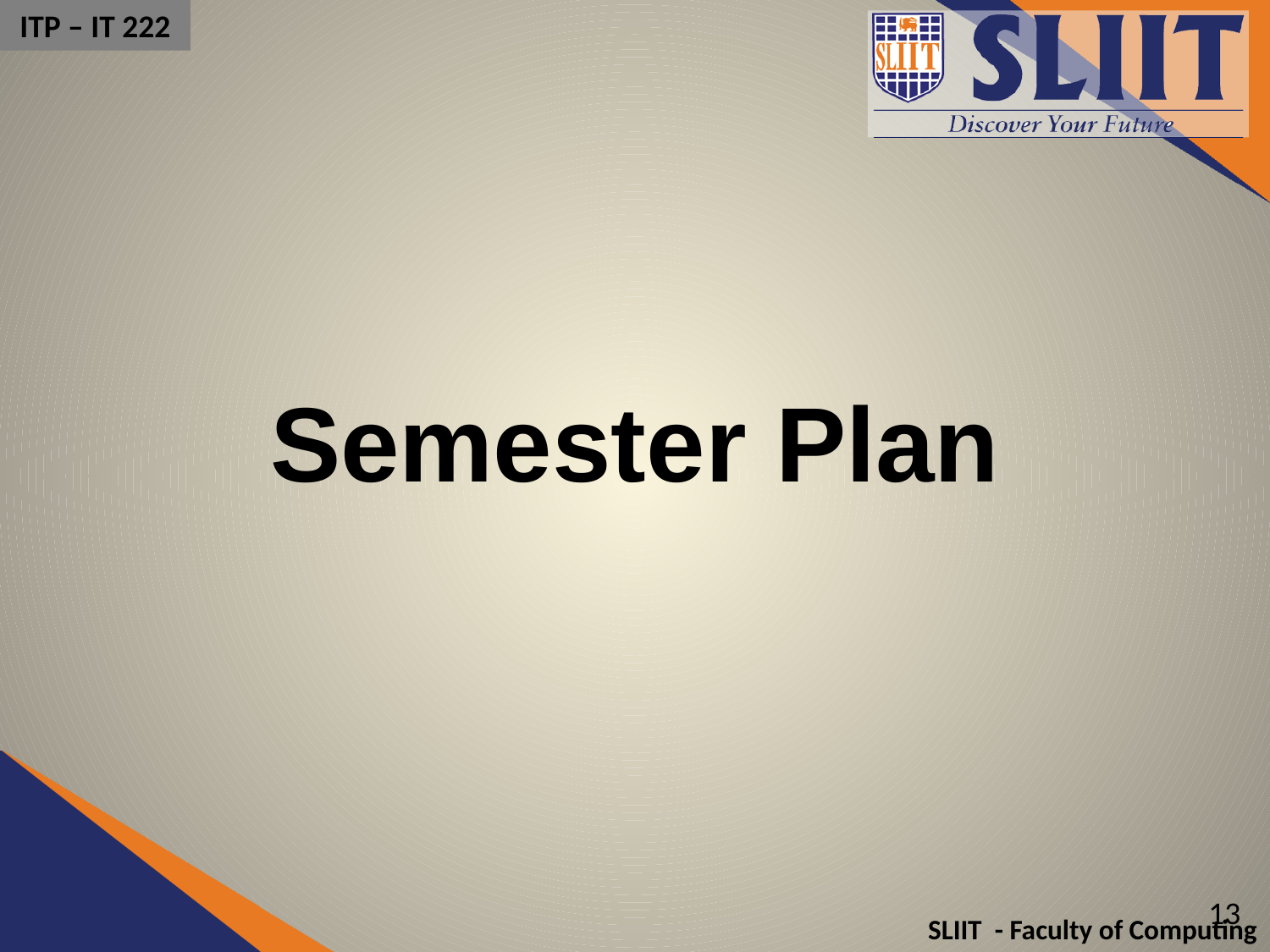

ITP – IT 222
Semester Plan
13